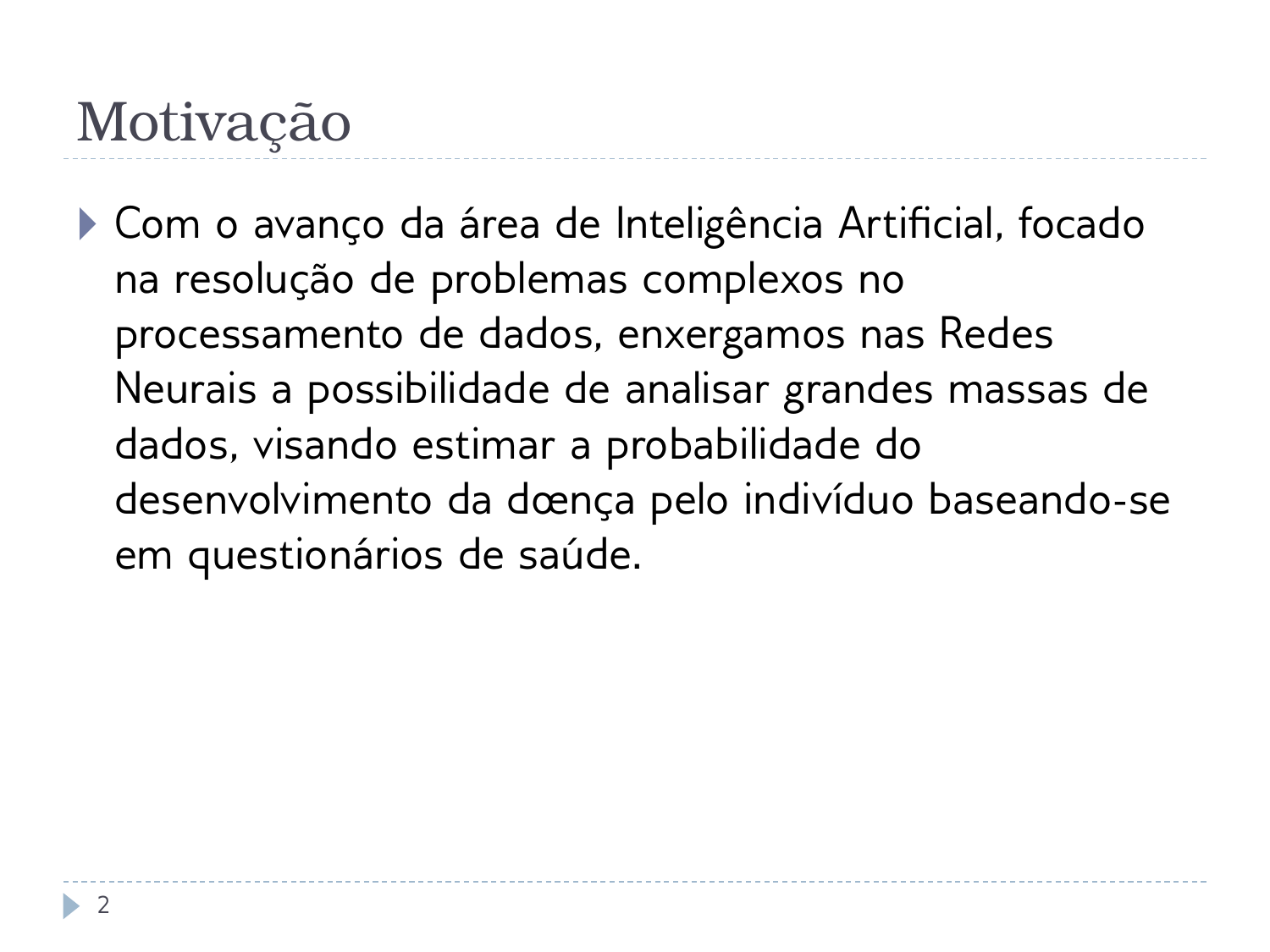

# Motivação
Com o avanço da área de Inteligência Artificial, focado na resolução de problemas complexos no processamento de dados, enxergamos nas Redes Neurais a possibilidade de analisar grandes massas de dados, visando estimar a probabilidade do desenvolvimento da doença pelo indivíduo baseando-se em questionários de saúde.

2